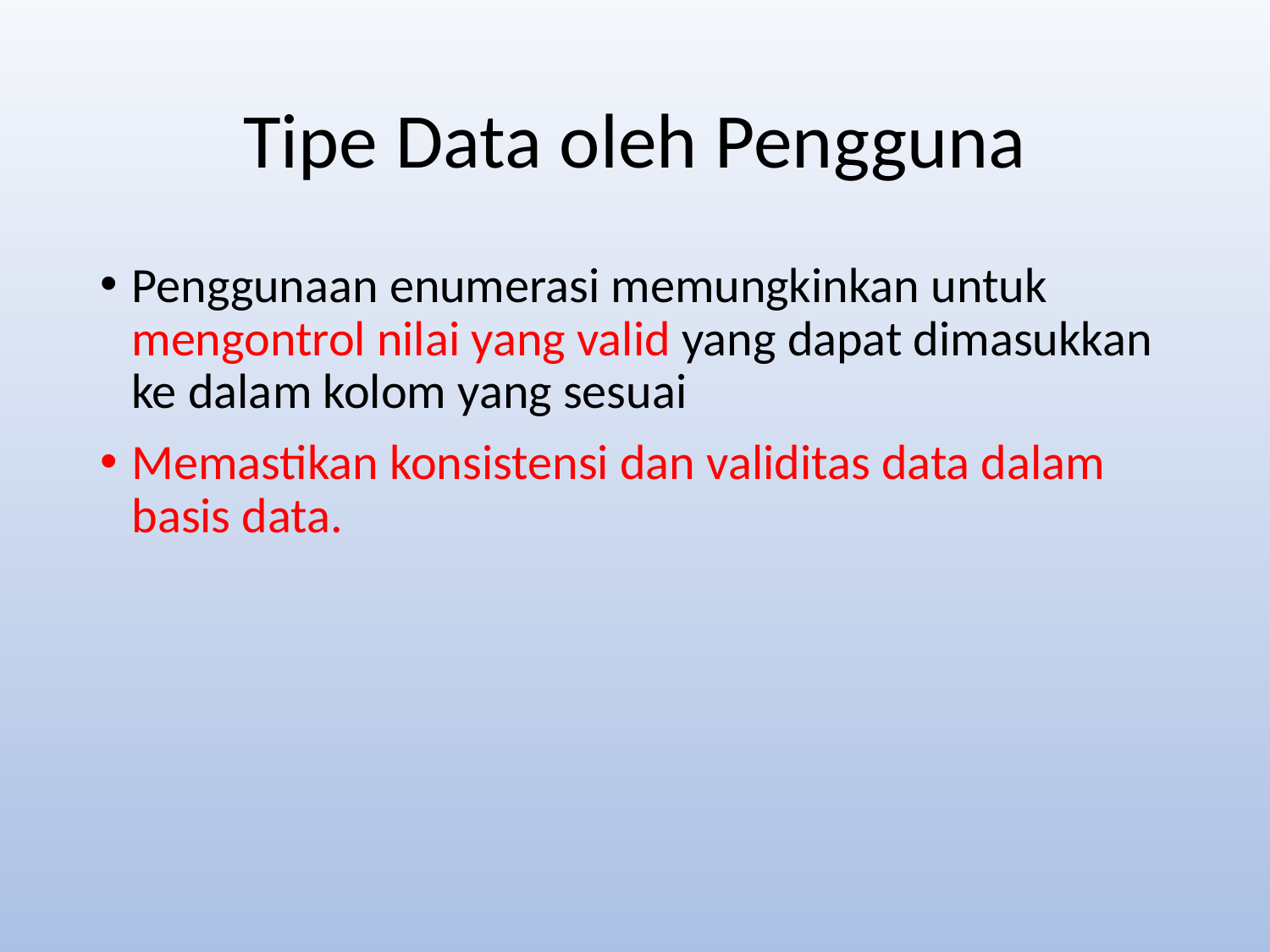

# Tipe Data oleh Pengguna
Penggunaan enumerasi memungkinkan untuk mengontrol nilai yang valid yang dapat dimasukkan ke dalam kolom yang sesuai
Memastikan konsistensi dan validitas data dalam basis data.